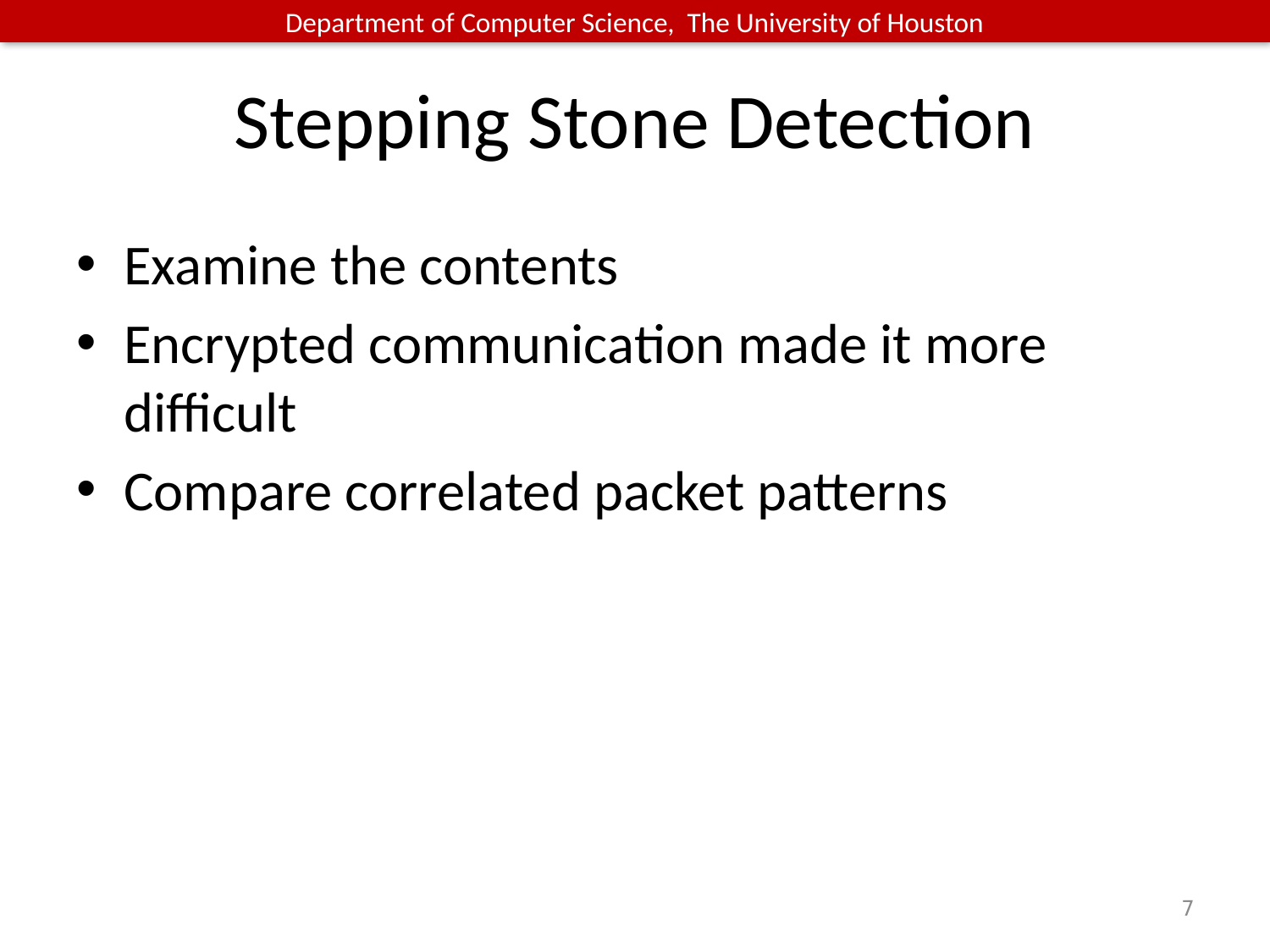

# Stepping Stone Detection
Examine the contents
Encrypted communication made it more difficult
Compare correlated packet patterns
7